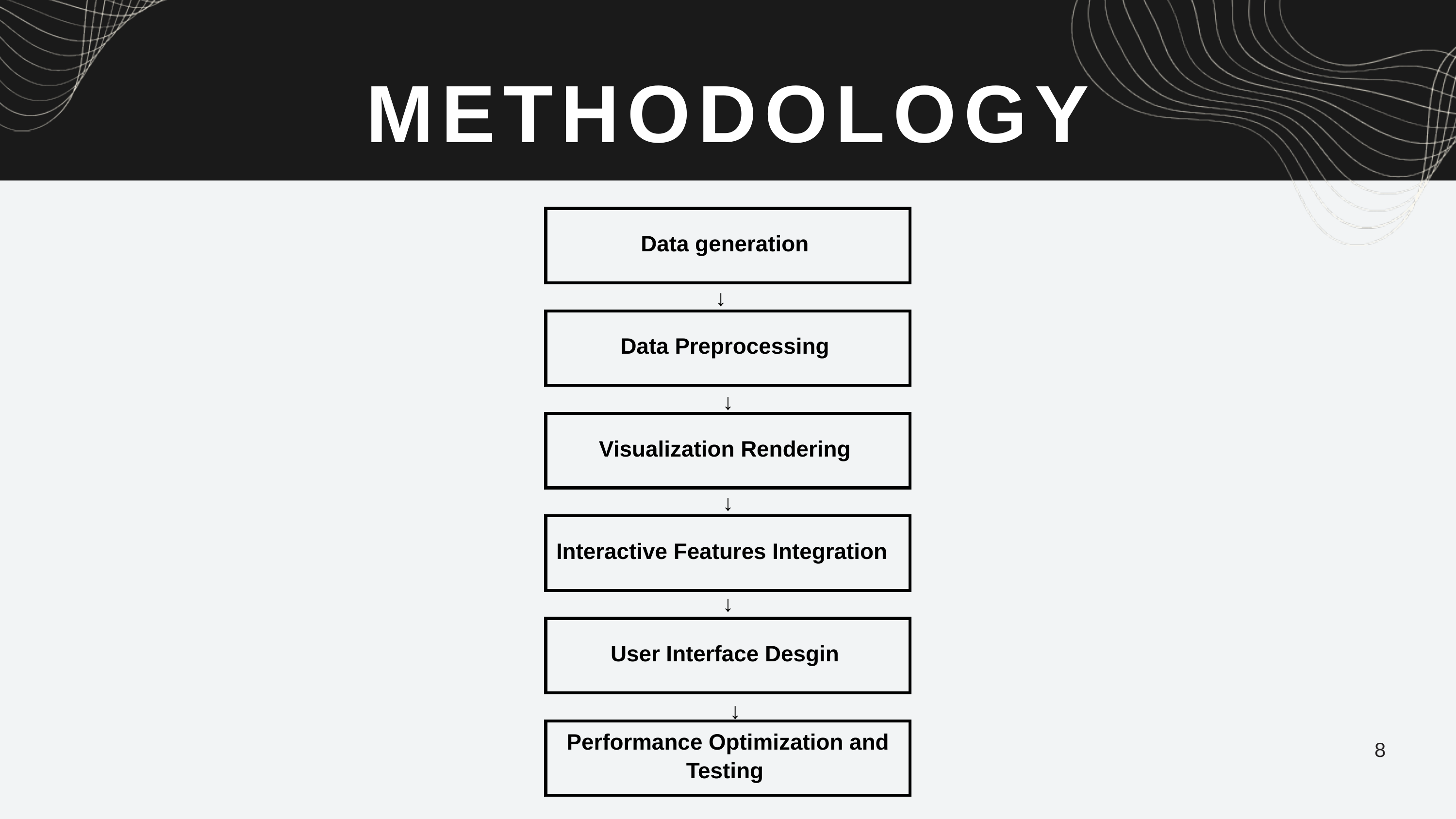

METHODOLOGY

Data generation
↓

Data Preprocessing
↓

Visualization Rendering
↓

Interactive Features Integration
↓

User Interface Desgin
↓

Performance Optimization and Testing
8